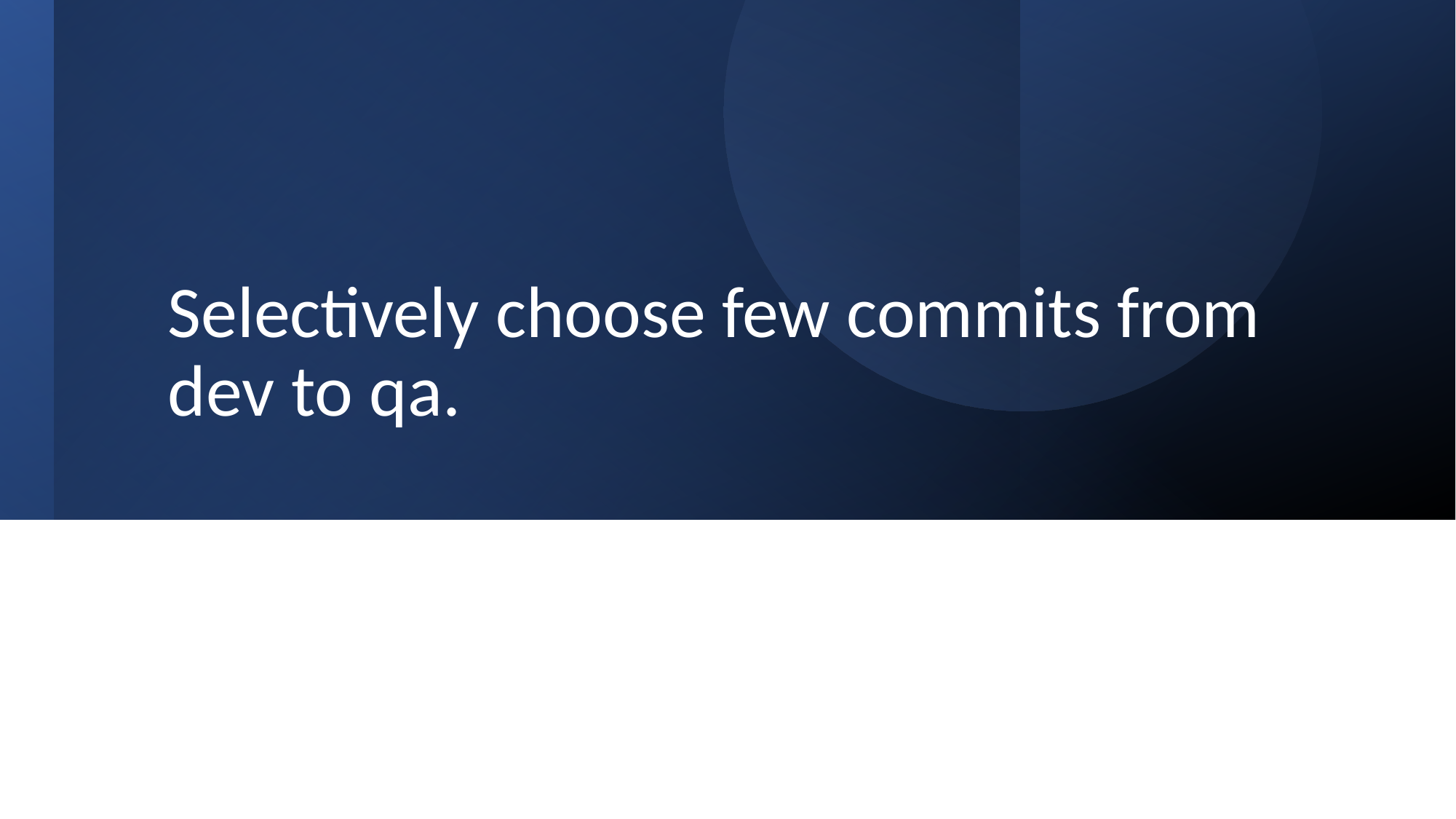

# Selectively choose few commits from dev to qa.